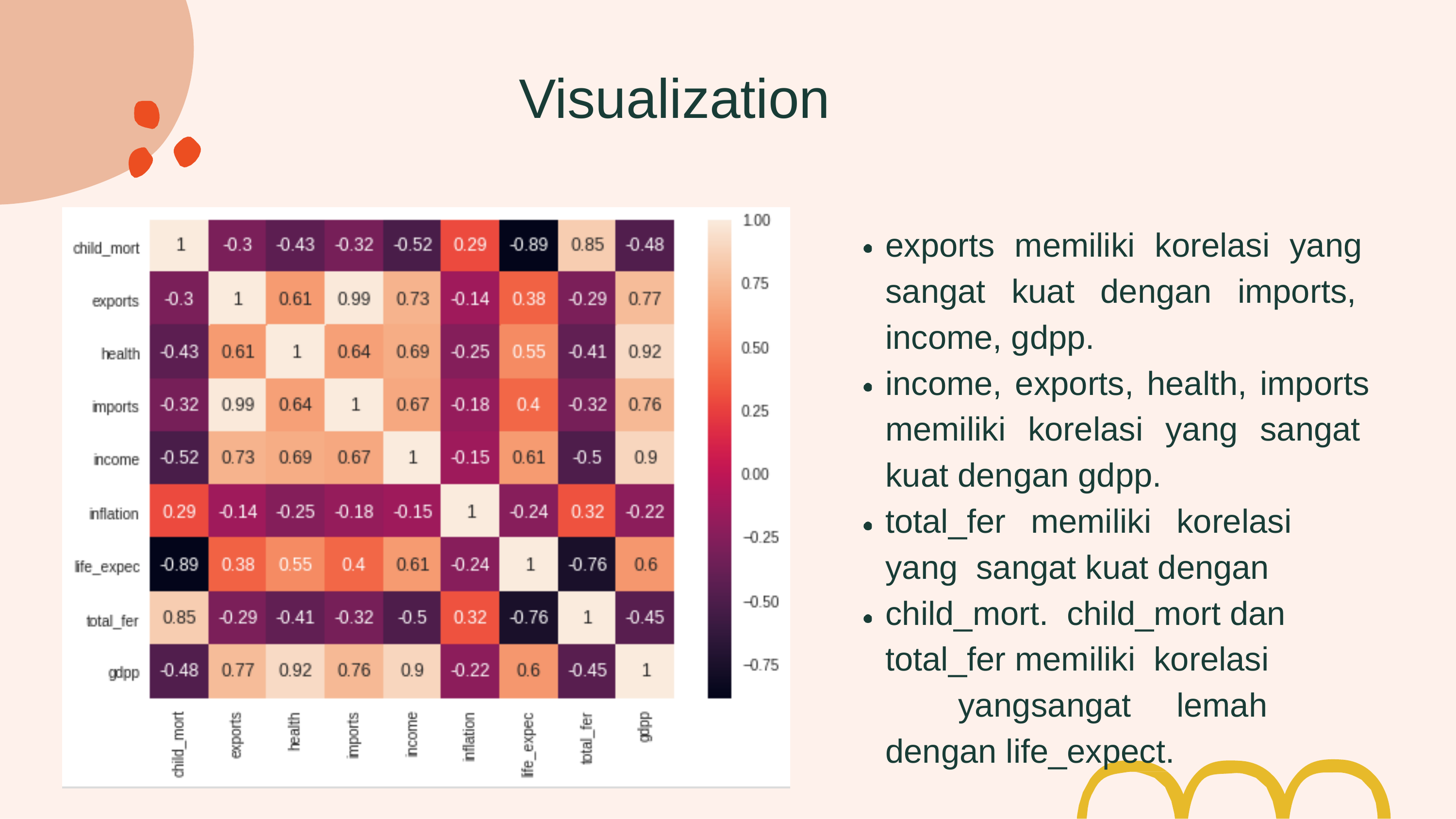

# Visualization

exports memiliki korelasi yang  sangat kuat dengan imports,  income, gdpp.
income, exports, health, imports  memiliki korelasi yang sangat  kuat dengan gdpp.
total_fer	memiliki	korelasi	yang  sangat kuat dengan child_mort.  child_mort dan total_fer memiliki  korelasi		yang	sangat	lemah  dengan life_expect.